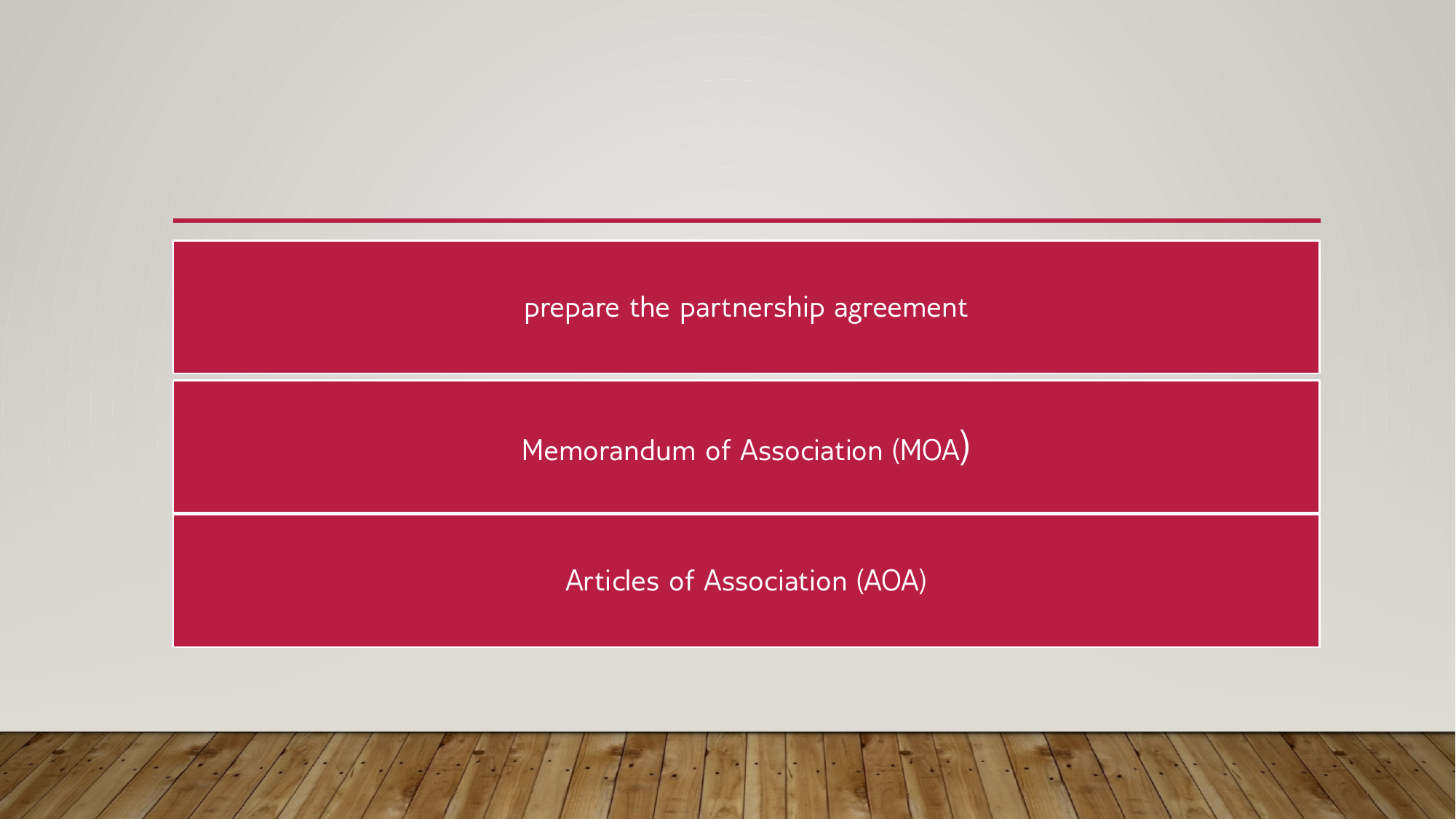

#
prepare the partnership agreement
Memorandum of Association (MOA)
Articles of Association (AOA)